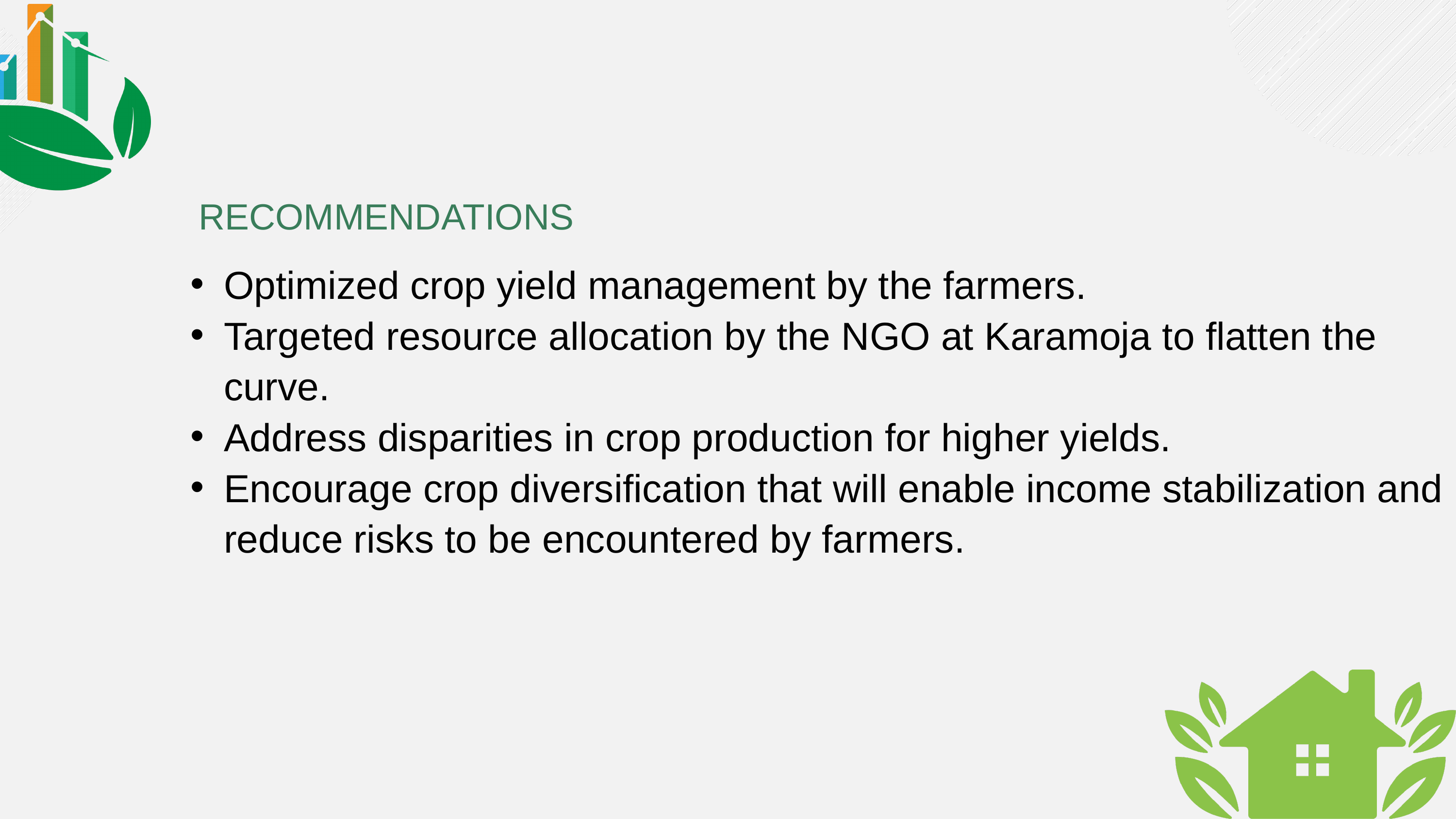

RECOMMENDATIONS
Optimized crop yield management by the farmers.
Targeted resource allocation by the NGO at Karamoja to flatten the curve.
Address disparities in crop production for higher yields.
Encourage crop diversification that will enable income stabilization and reduce risks to be encountered by farmers.